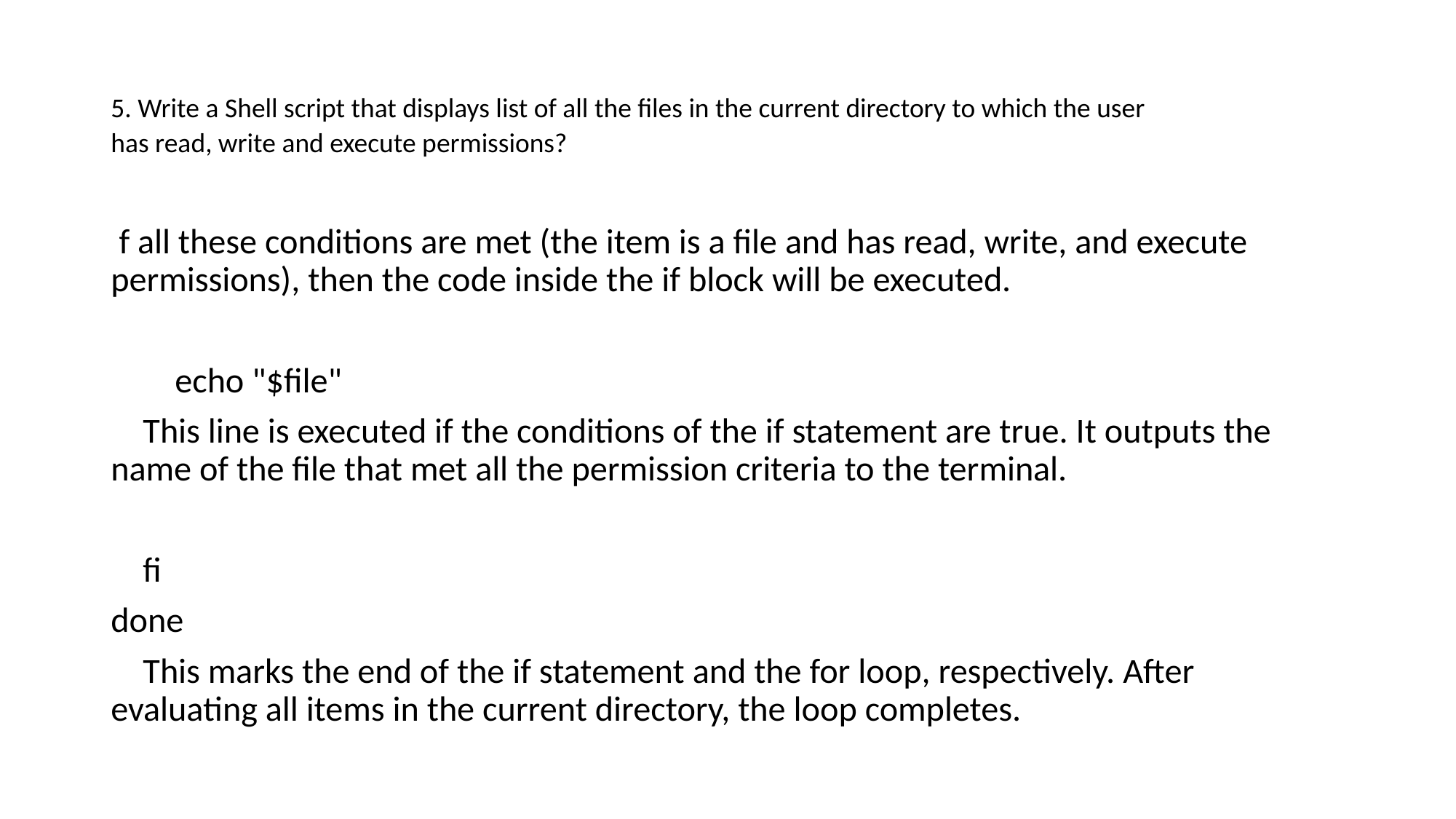

# 5. Write a Shell script that displays list of all the files in the current directory to which the user has read, write and execute permissions?
 f all these conditions are met (the item is a file and has read, write, and execute permissions), then the code inside the if block will be executed.

        echo "$file"
    This line is executed if the conditions of the if statement are true. It outputs the name of the file that met all the permission criteria to the terminal.

    fi
done
    This marks the end of the if statement and the for loop, respectively. After evaluating all items in the current directory, the loop completes.